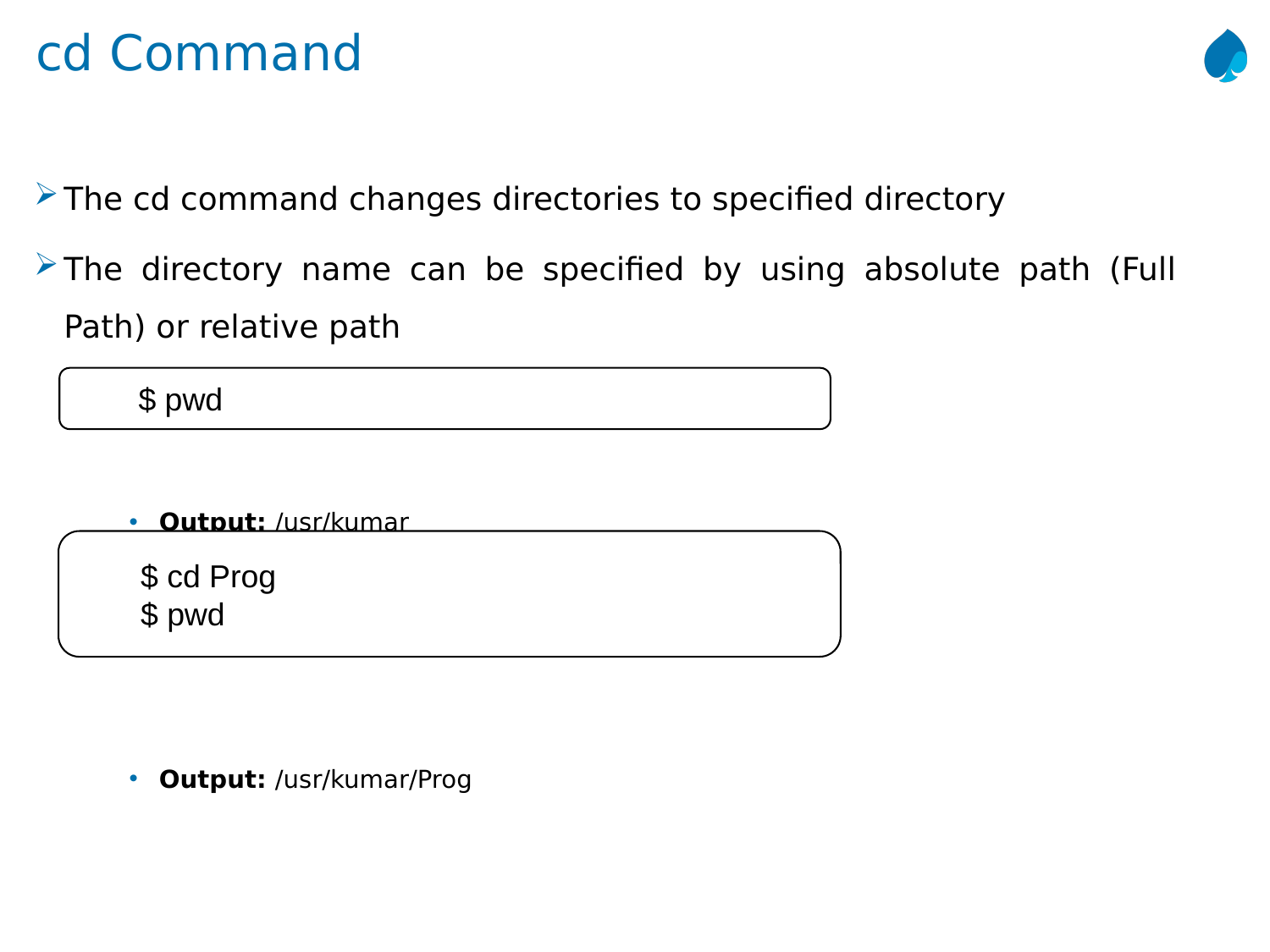

# cd Command
The cd command changes directories to specified directory
The directory name can be specified by using absolute path (Full Path) or relative path

Output: /usr/kumar

Output: /usr/kumar/Prog
$ pwd
$ cd Prog
$ pwd